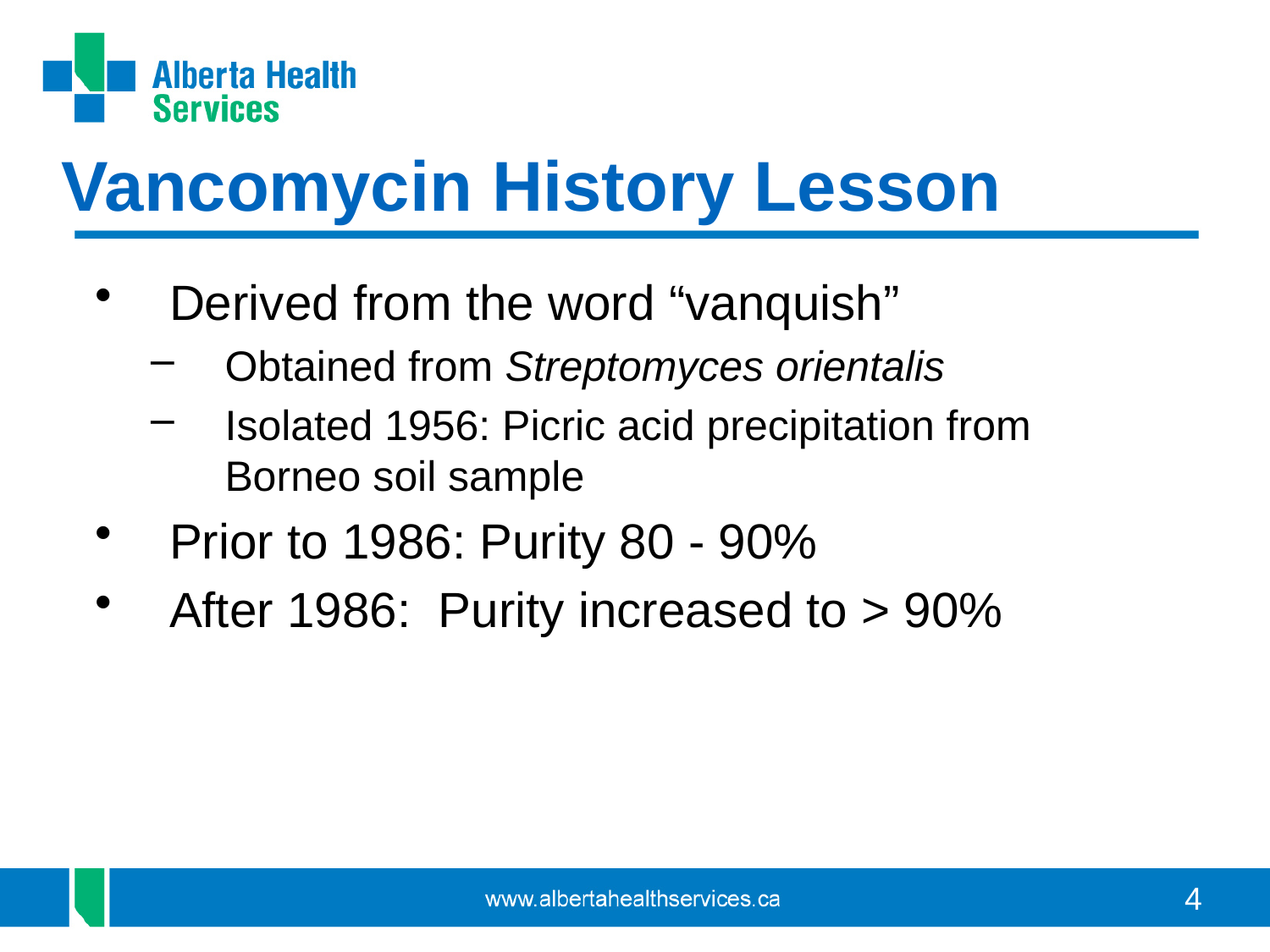

Vancomycin History Lesson
Derived from the word “vanquish”
Obtained from Streptomyces orientalis
Isolated 1956: Picric acid precipitation from Borneo soil sample
Prior to 1986: Purity 80 - 90%
After 1986:  Purity increased to > 90%